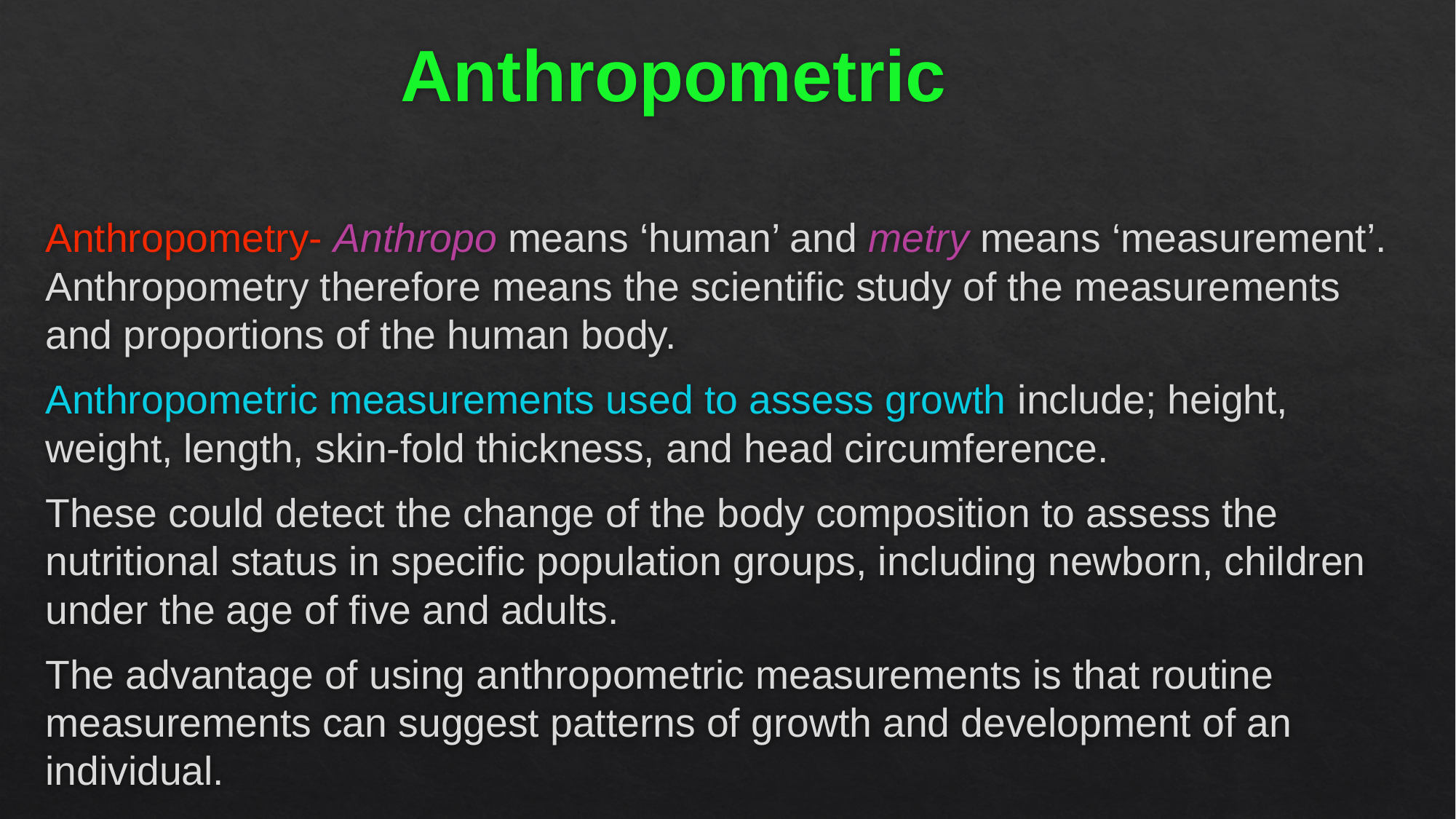

# Anthropometric
Anthropometry- Anthropo means ‘human’ and metry means ‘measurement’. Anthropometry therefore means the scientific study of the measurements and proportions of the human body.
Anthropometric measurements used to assess growth include; height, weight, length, skin-fold thickness, and head circumference.
These could detect the change of the body composition to assess the nutritional status in specific population groups, including newborn, children under the age of five and adults.
The advantage of using anthropometric measurements is that routine measurements can suggest patterns of growth and development of an individual.